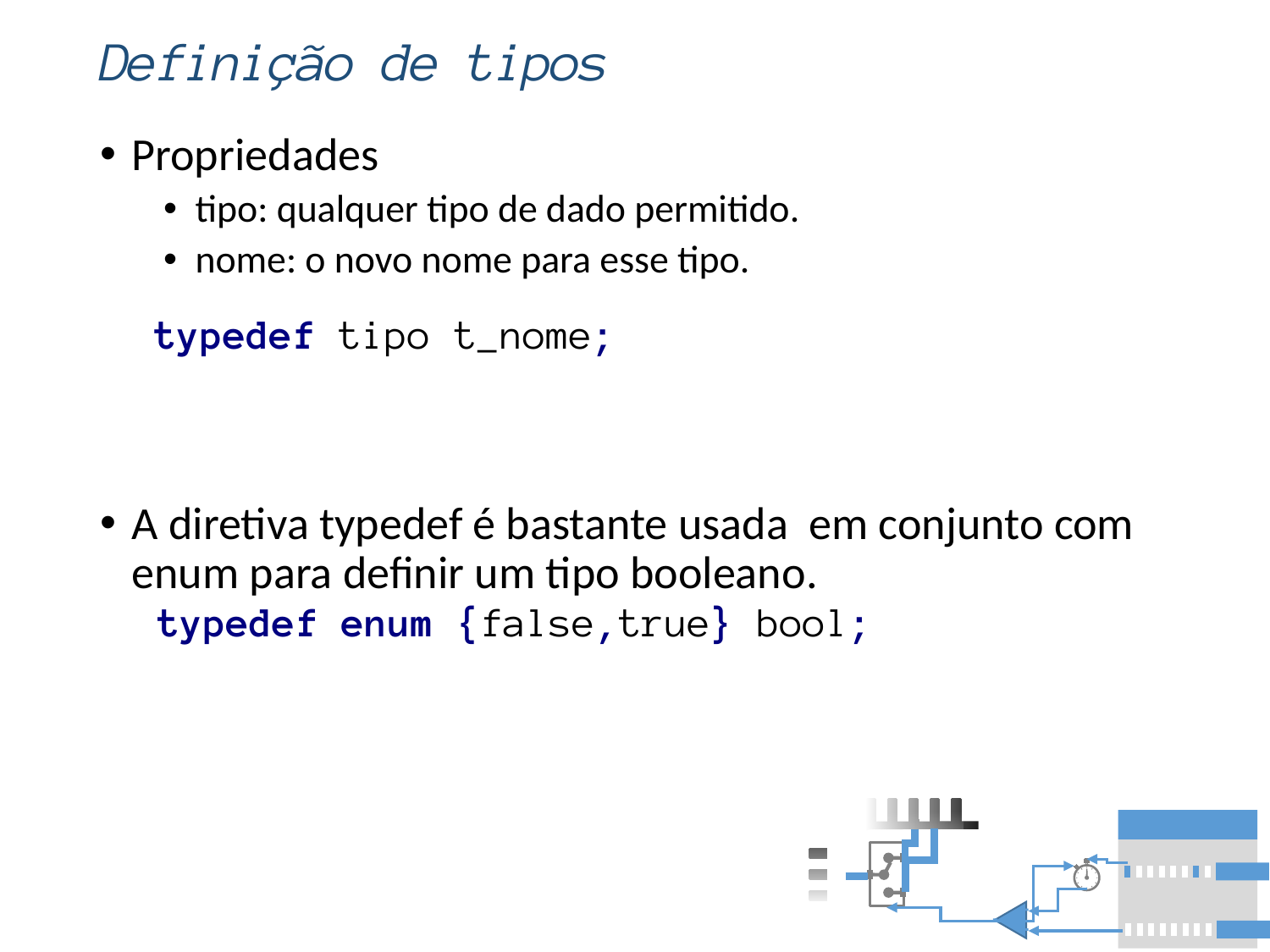

# Definição de tipos
Propriedades
tipo: qualquer tipo de dado permitido.
nome: o novo nome para esse tipo.

A diretiva typedef é bastante usada  em conjunto com enum para definir um tipo booleano.

typedef tipo t_nome;
typedef enum {false,true} bool;